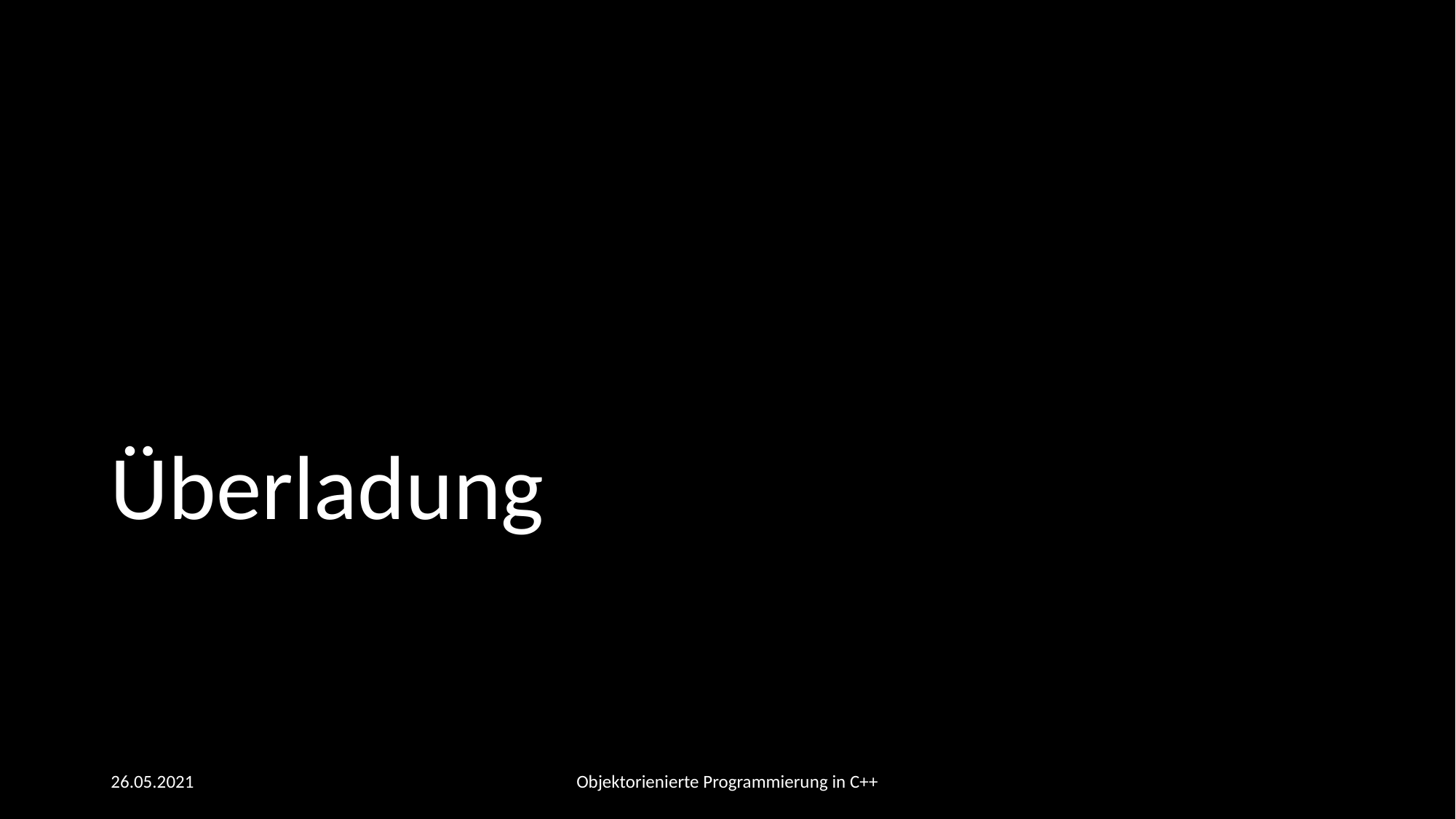

# Überladung

26.05.2021
Objektorienierte Programmierung in C++